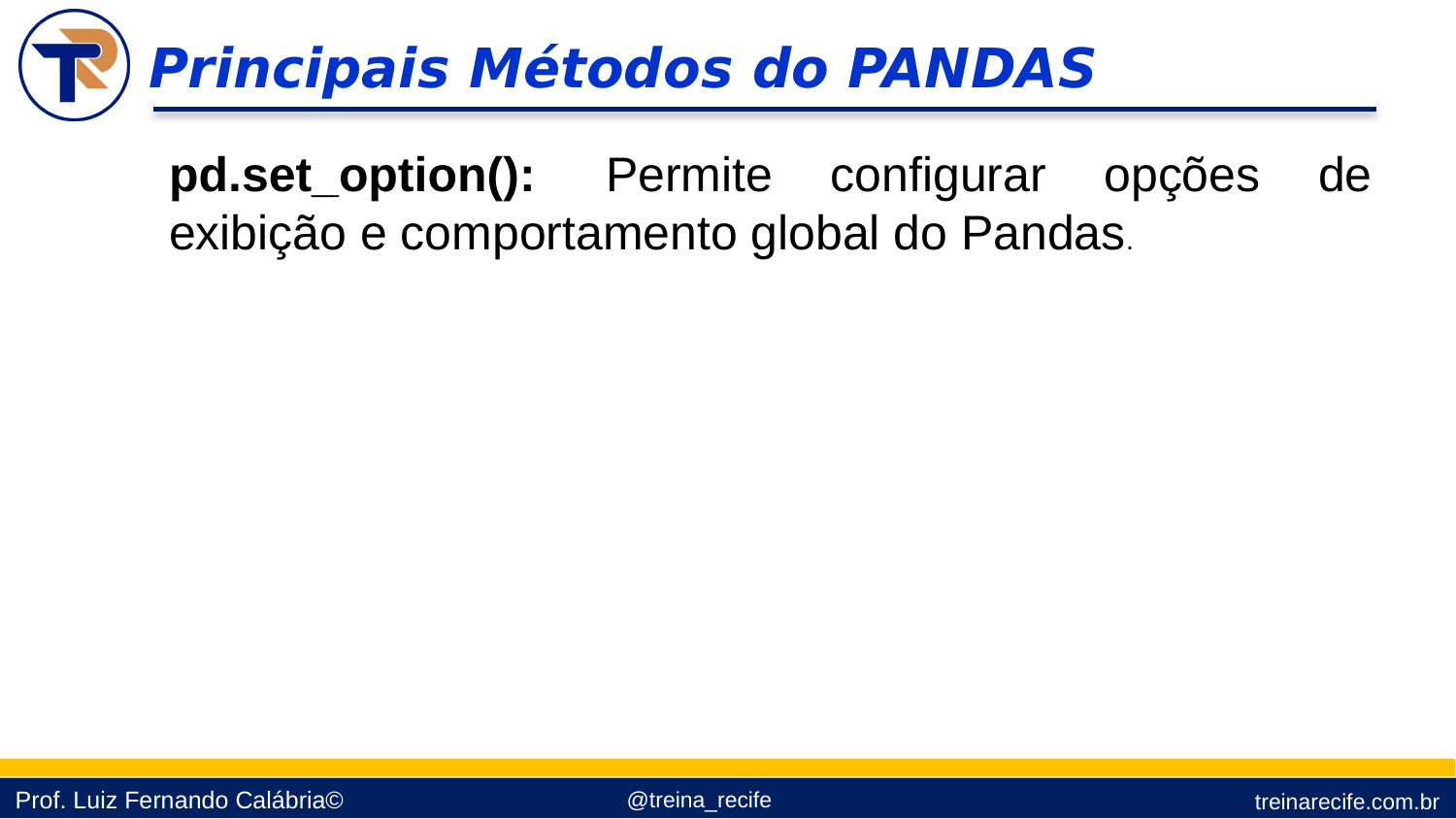

Principais Métodos do PANDAS
pd.set_option():	Permite configurar opções de exibição e comportamento global do Pandas.